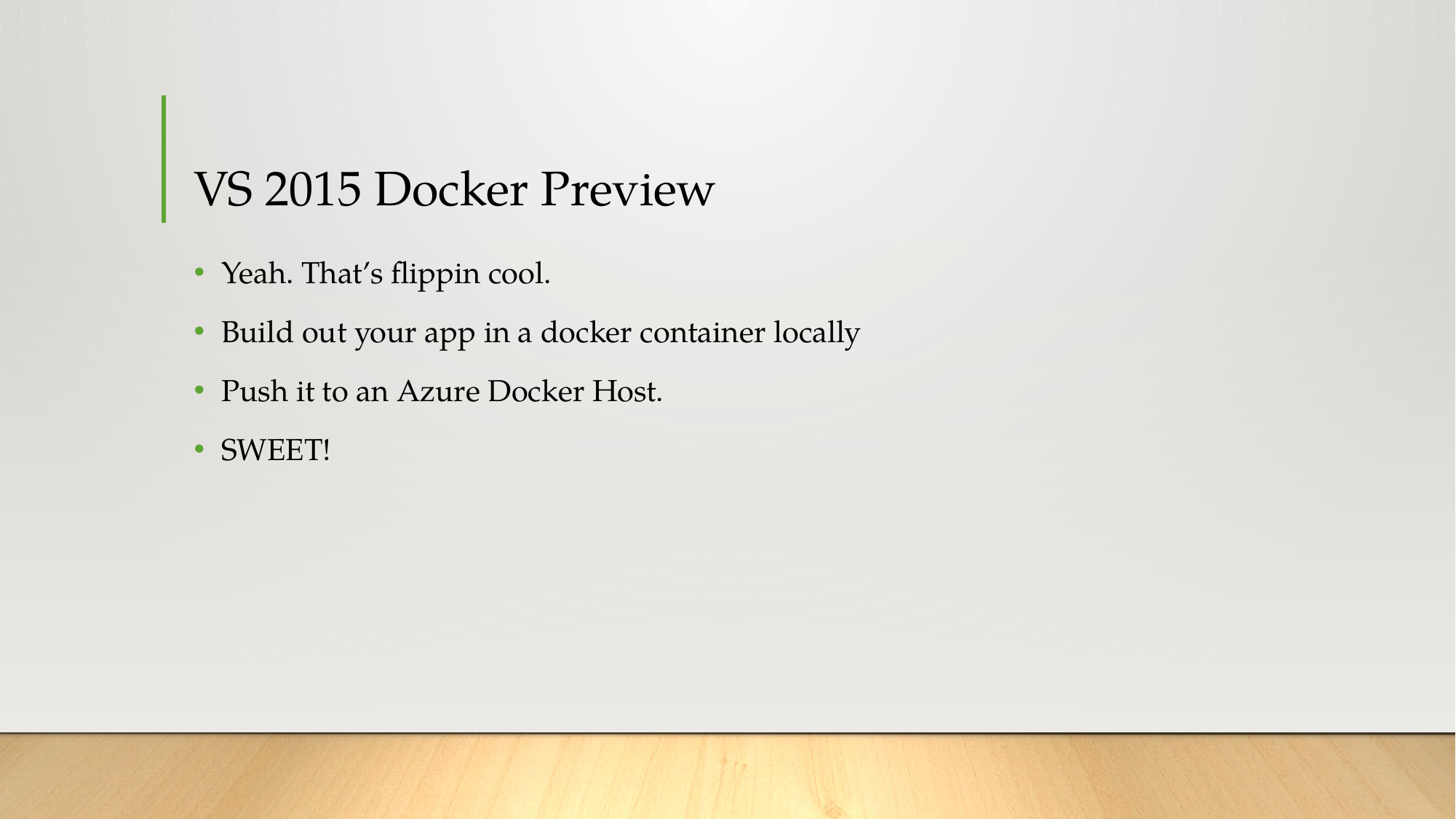

# VS 2015 Docker Preview
Yeah. That’s flippin cool.
Build out your app in a docker container locally
Push it to an Azure Docker Host.
SWEET!